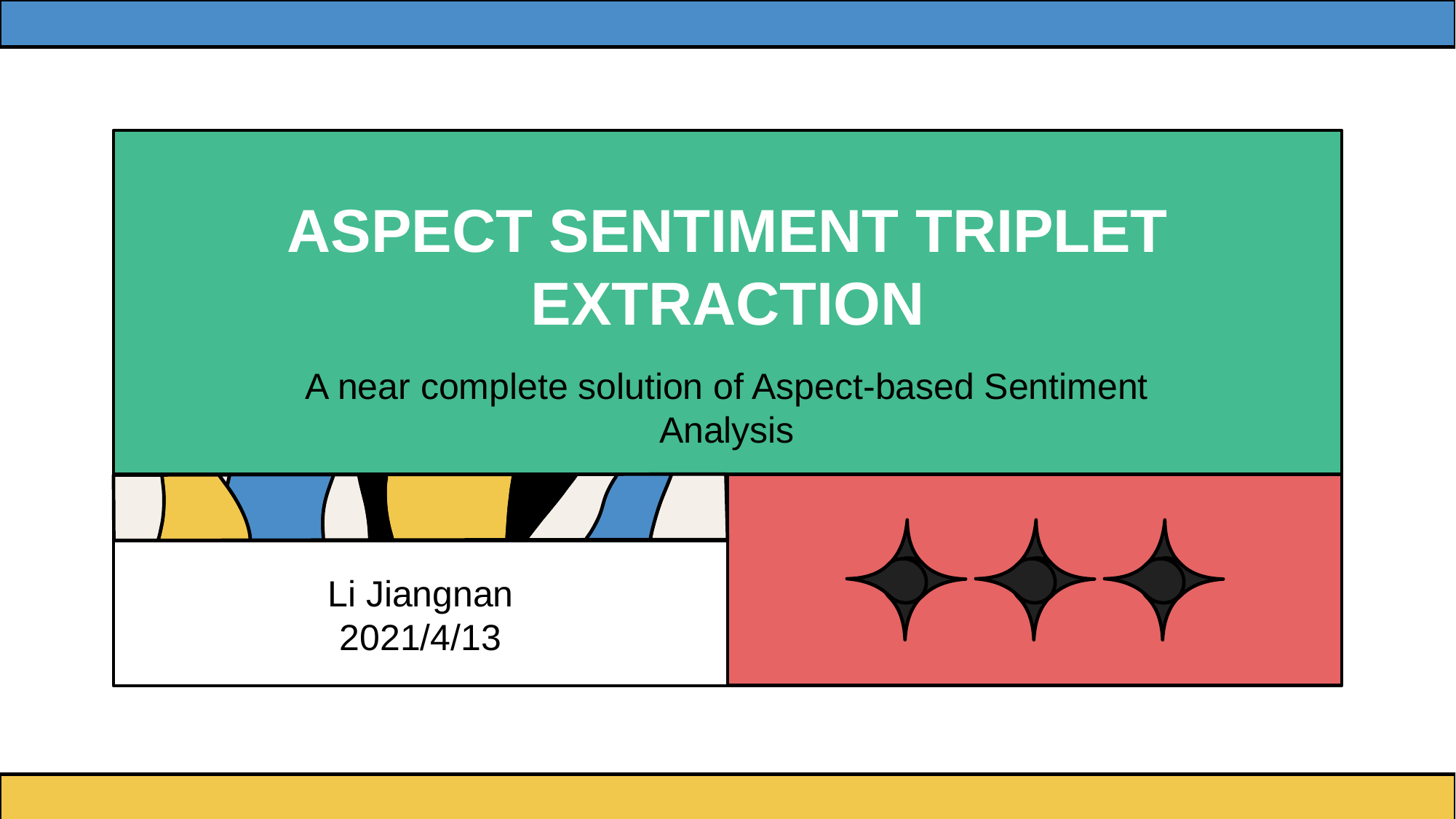

# ASPECT SENTIMENT TRIPLET EXTRACTION
A near complete solution of Aspect-based Sentiment Analysis
Li Jiangnan
2021/4/13